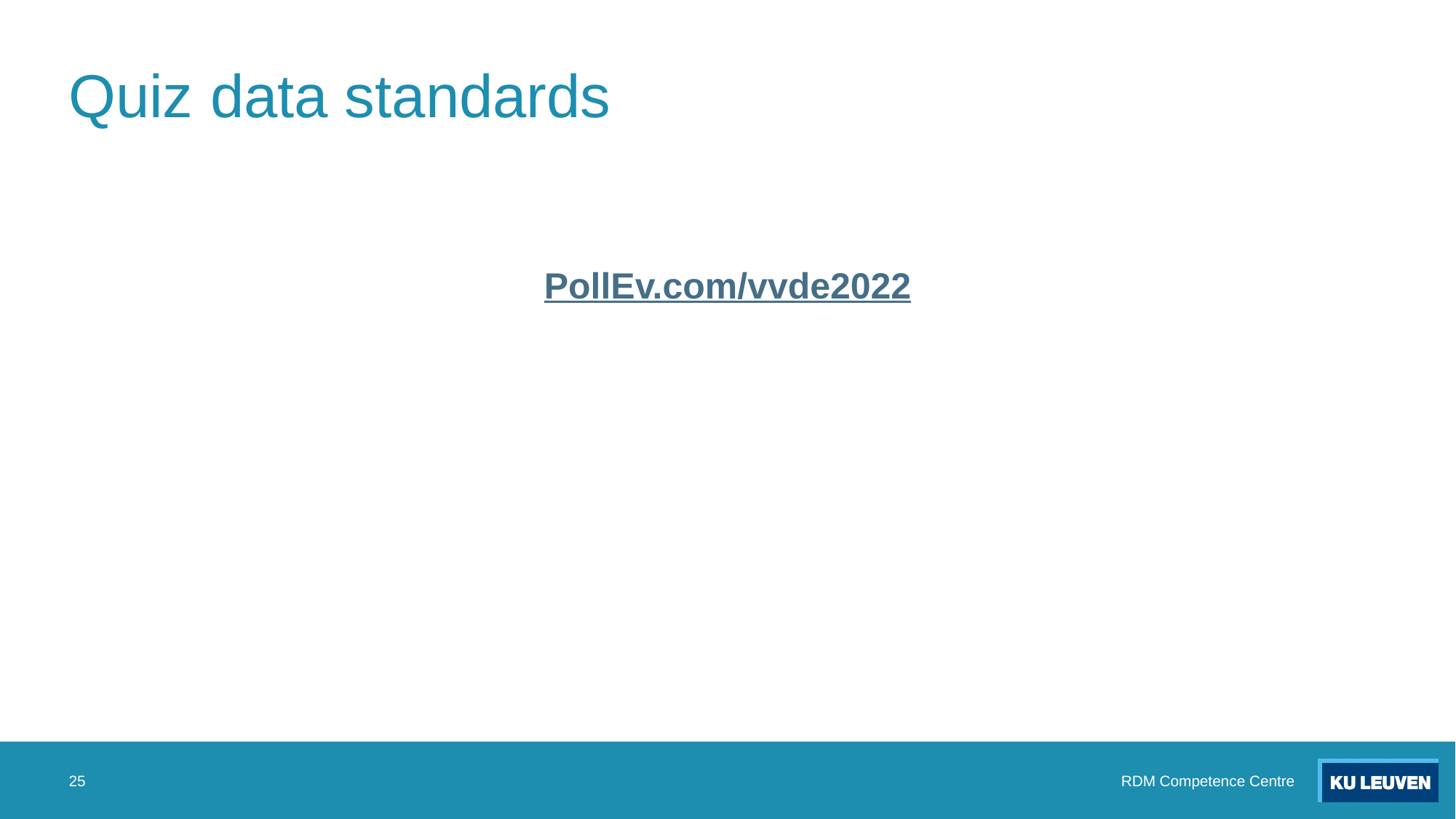

# Quiz data standards

PollEv.com/vvde2022
25
RDM Competence Centre